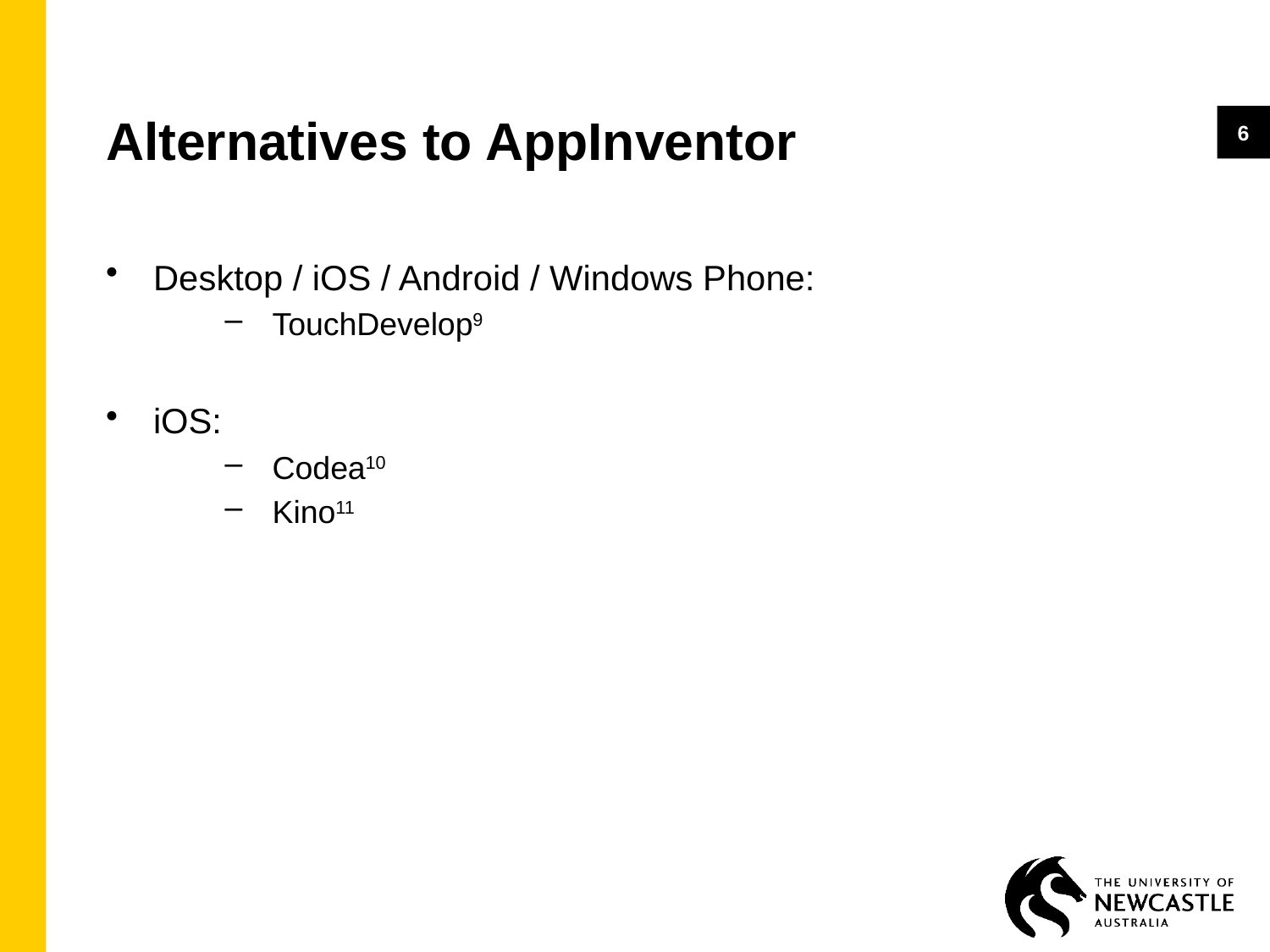

6
# Alternatives to AppInventor

Desktop / iOS / Android / Windows Phone:
TouchDevelop9

iOS:
Codea10
Kino11